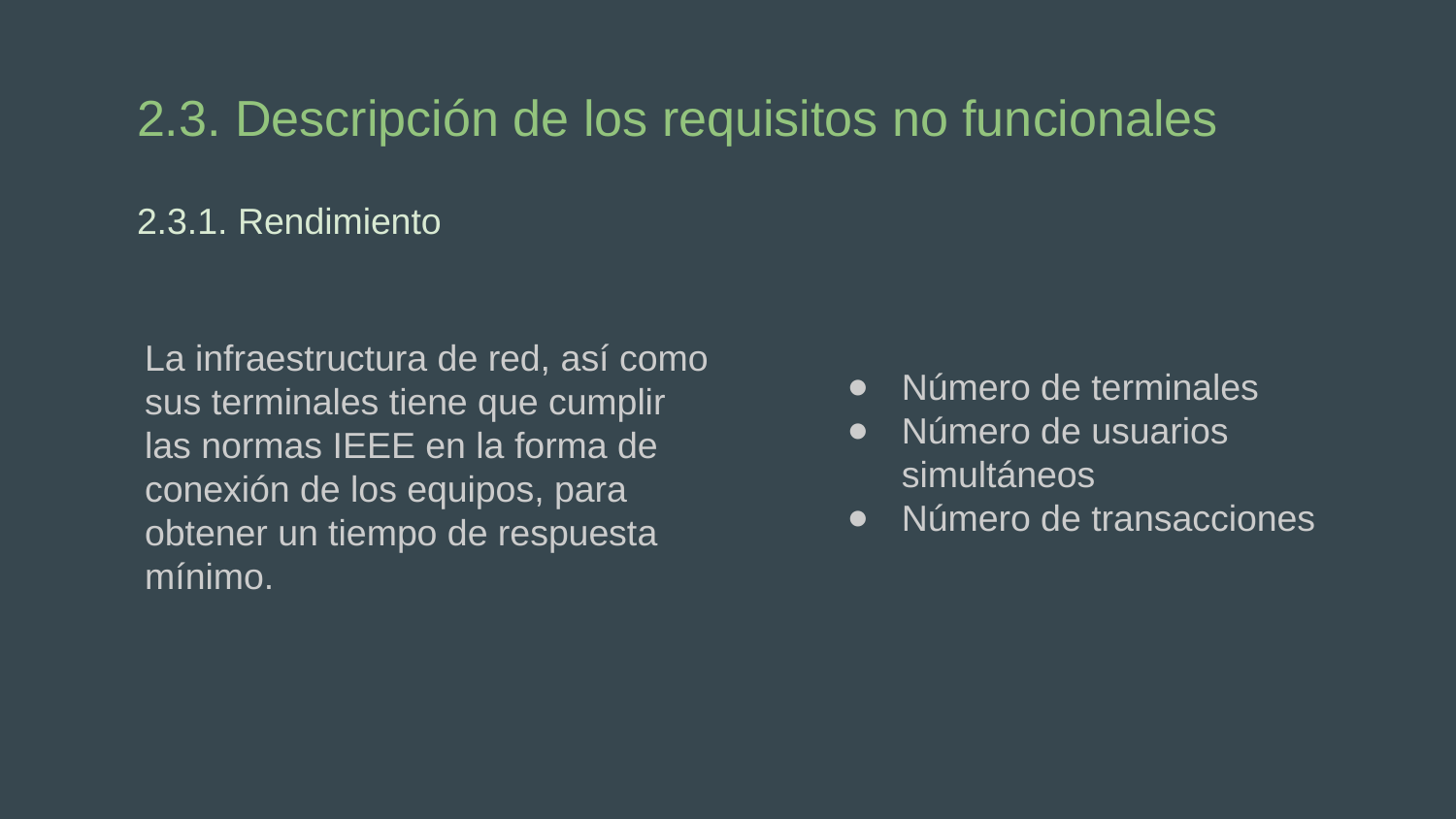

# 2.3. Descripción de los requisitos no funcionales

2.3.1. Rendimiento

La infraestructura de red, así como sus terminales tiene que cumplir las normas IEEE en la forma de conexión de los equipos, para obtener un tiempo de respuesta mínimo.

Número de terminales
Número de usuarios simultáneos
Número de transacciones